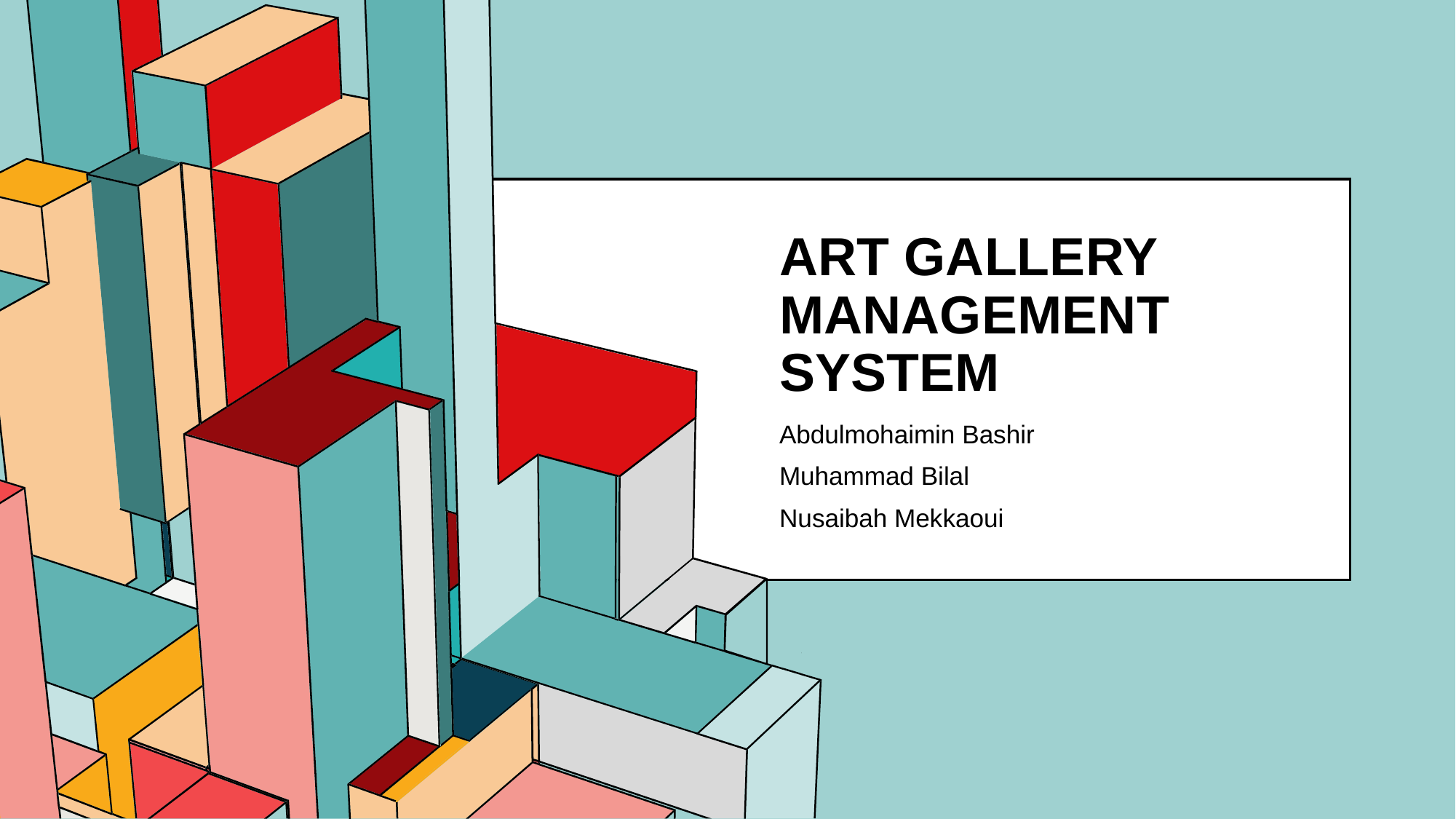

# Art Gallery Management System
Abdulmohaimin Bashir
Muhammad Bilal
Nusaibah Mekkaoui